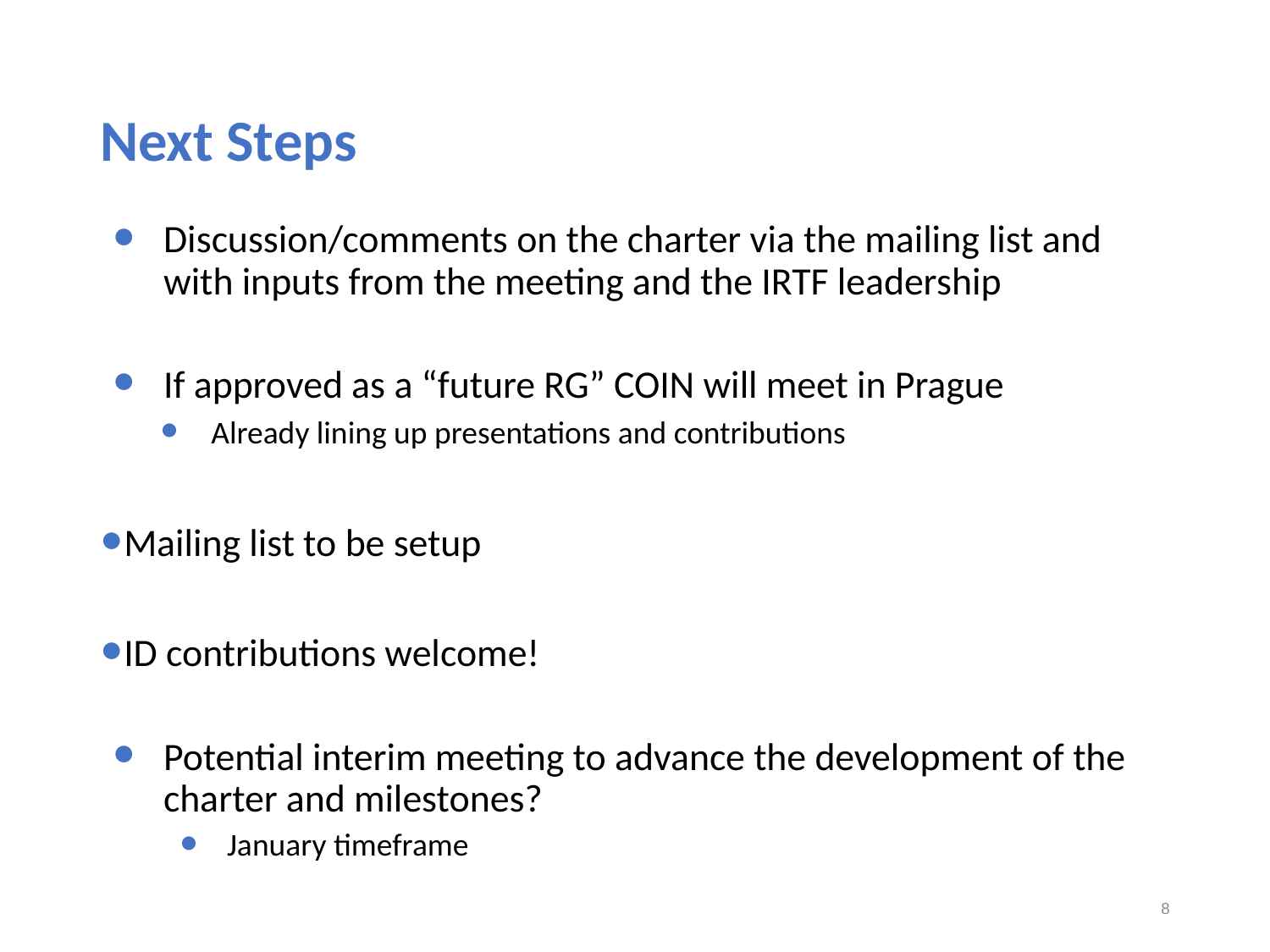

# Next Steps
Discussion/comments on the charter via the mailing list and with inputs from the meeting and the IRTF leadership

If approved as a “future RG” COIN will meet in Prague
Already lining up presentations and contributions

Mailing list to be setup

ID contributions welcome!

Potential interim meeting to advance the development of the charter and milestones?
January timeframe
8